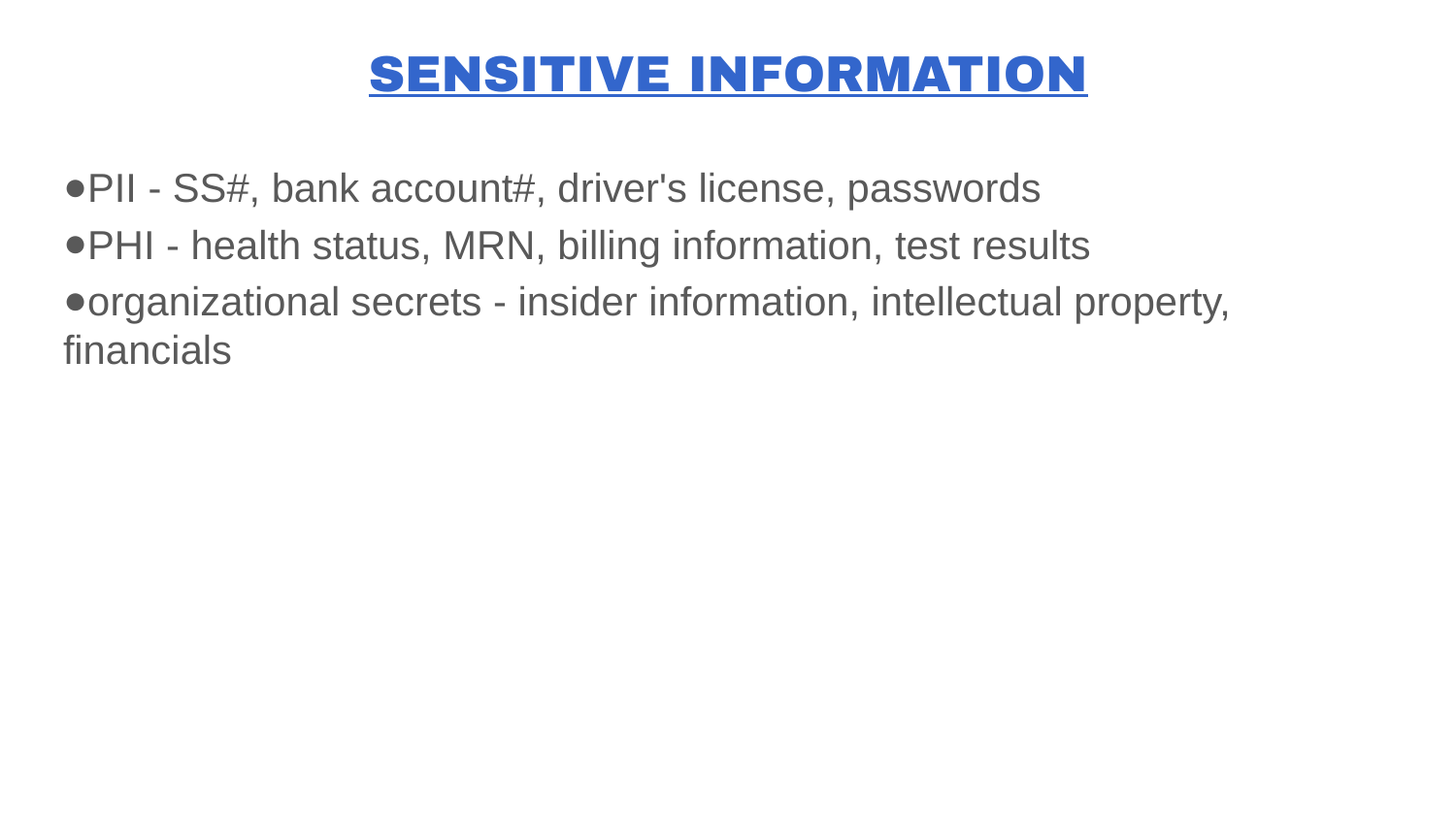

# SENSITIVE INFORMATION
PII - SS#, bank account#, driver's license, passwords
PHI - health status, MRN, billing information, test results
organizational secrets - insider information, intellectual property, financials